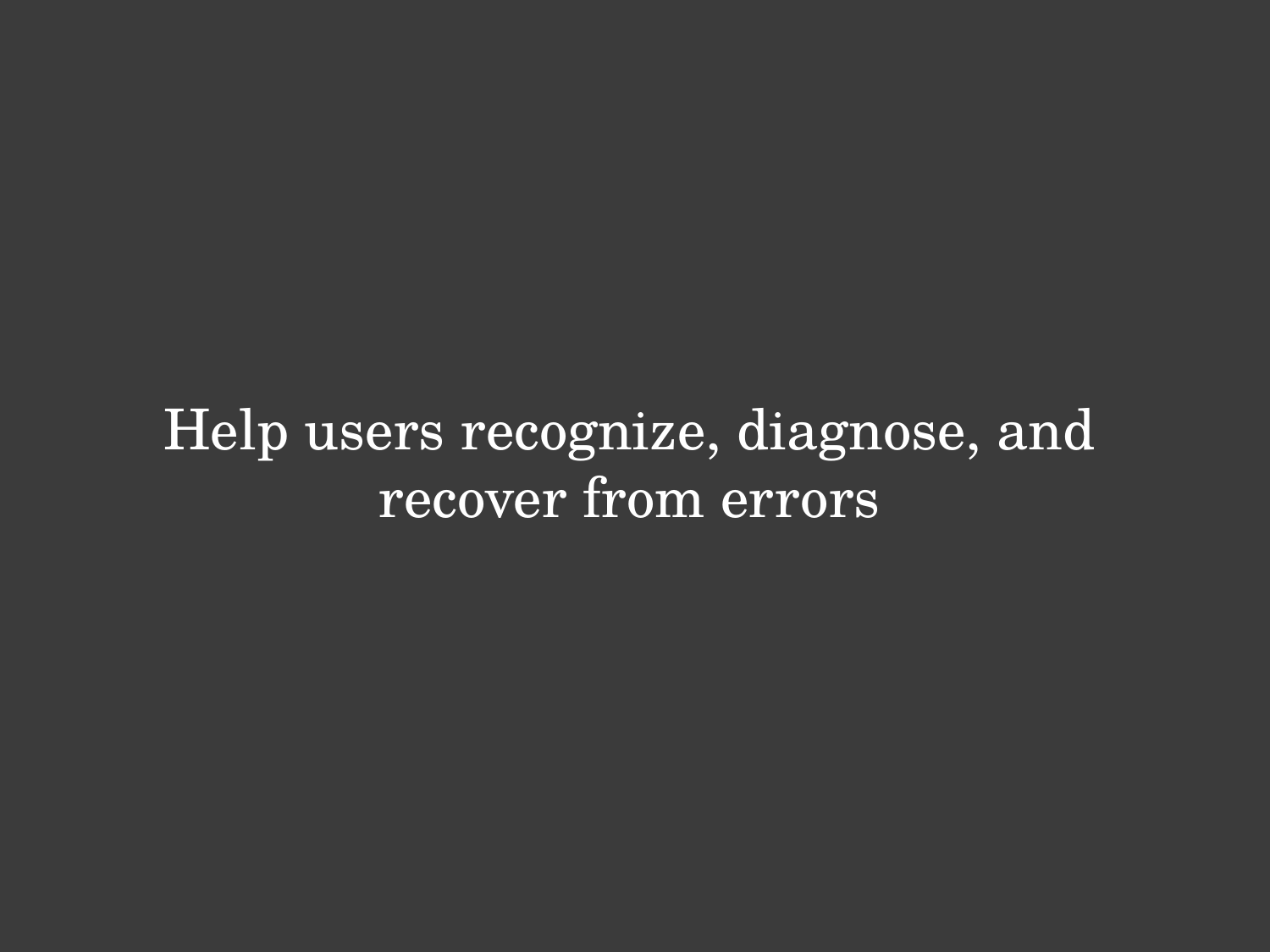

Help users recognize, diagnose, and recover from errors